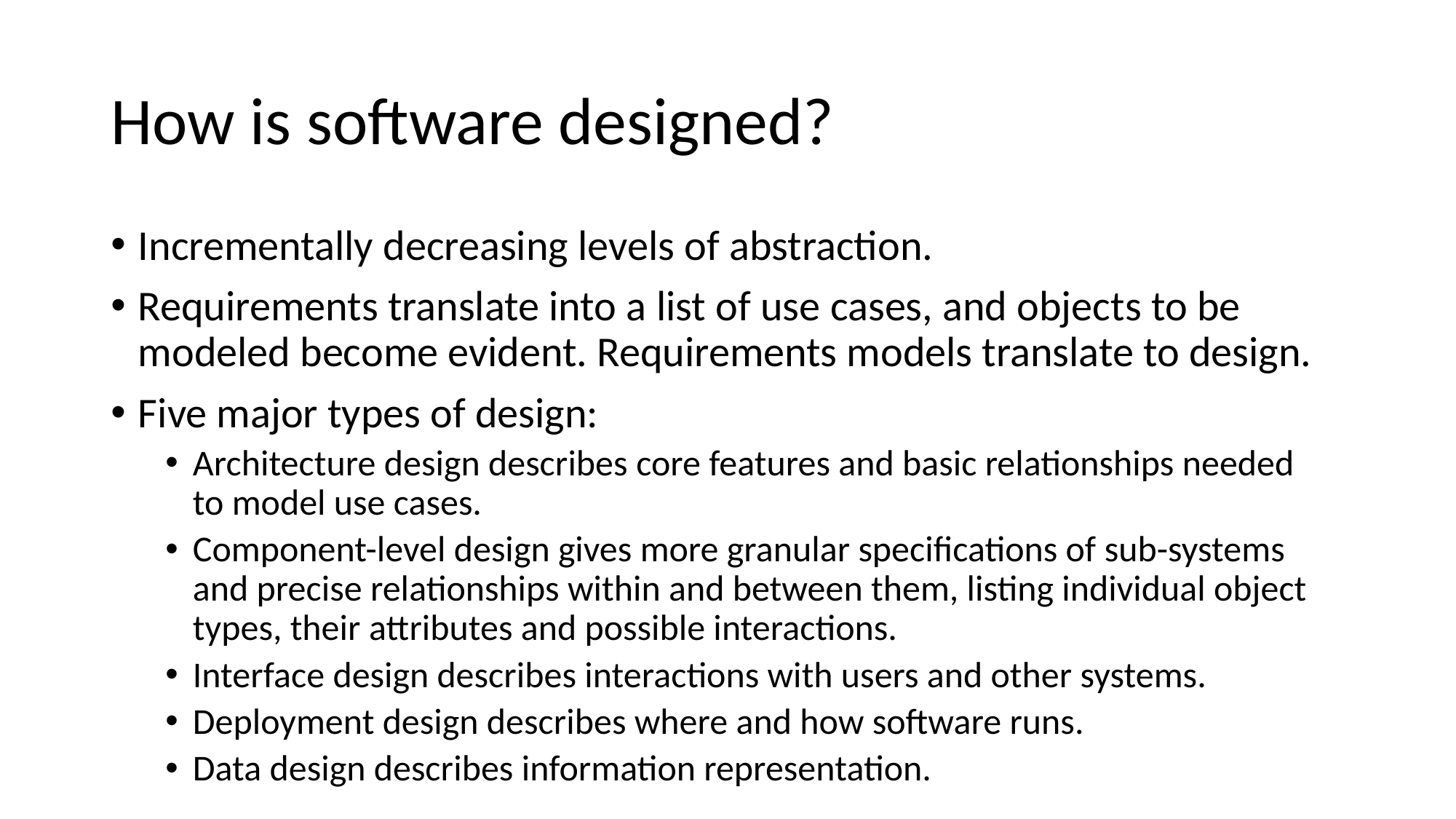

# How is software designed?
Incrementally decreasing levels of abstraction.
Requirements translate into a list of use cases, and objects to be modeled become evident. Requirements models translate to design.
Five major types of design:
Architecture design describes core features and basic relationships needed to model use cases.
Component-level design gives more granular specifications of sub-systems and precise relationships within and between them, listing individual object types, their attributes and possible interactions.
Interface design describes interactions with users and other systems.
Deployment design describes where and how software runs.
Data design describes information representation.